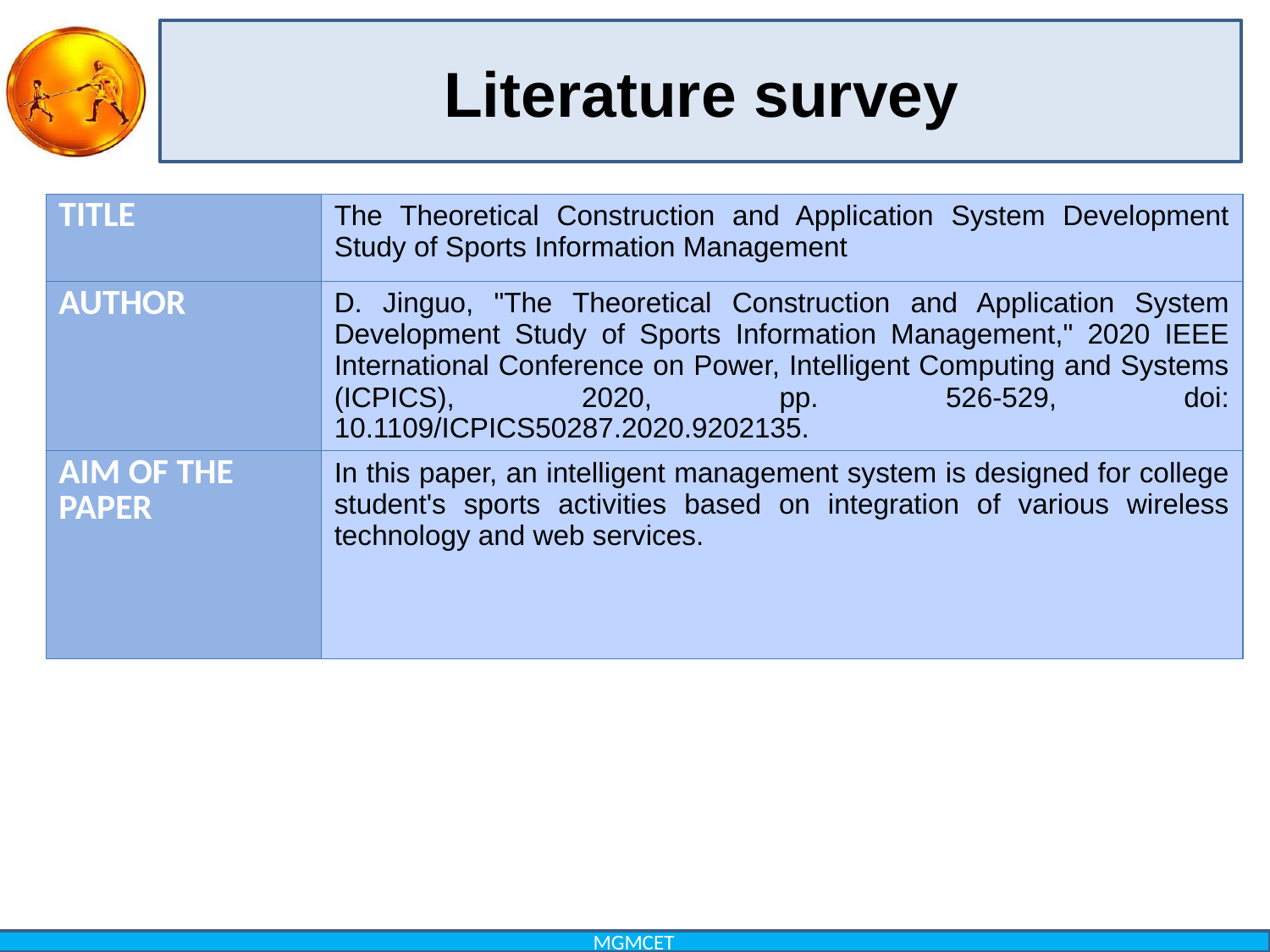

# Literature survey
| TITLE | The Theoretical Construction and Application System Development Study of Sports Information Management |
| --- | --- |
| AUTHOR | D. Jinguo, "The Theoretical Construction and Application System Development Study of Sports Information Management," 2020 IEEE International Conference on Power, Intelligent Computing and Systems (ICPICS), 2020, pp. 526-529, doi: 10.1109/ICPICS50287.2020.9202135. |
| AIM OF THE PAPER | In this paper, an intelligent management system is designed for college student's sports activities based on integration of various wireless technology and web services. |